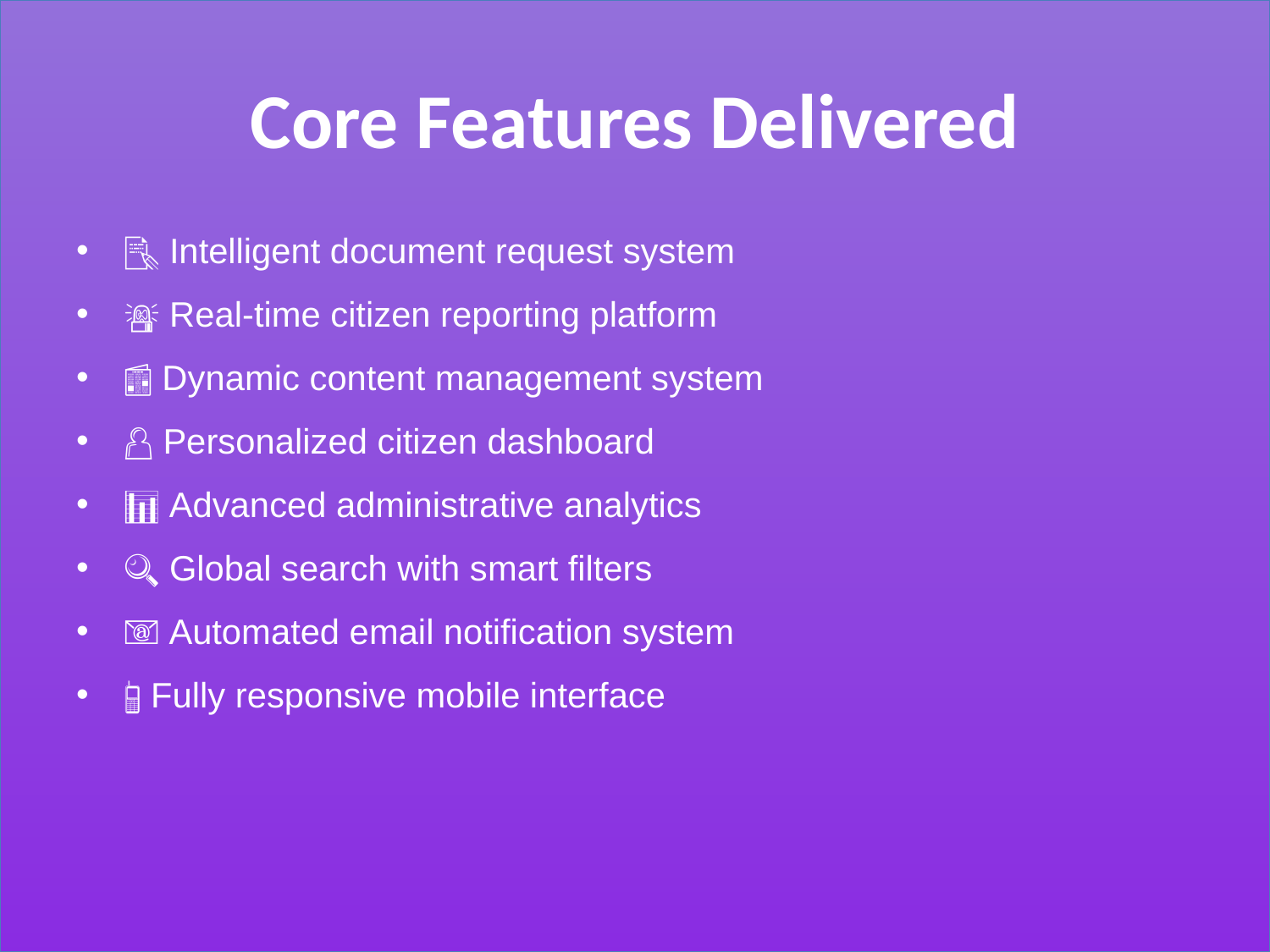

# Core Features Delivered
📝 Intelligent document request system
🚨 Real-time citizen reporting platform
📰 Dynamic content management system
👤 Personalized citizen dashboard
📊 Advanced administrative analytics
🔍 Global search with smart filters
📧 Automated email notification system
📱 Fully responsive mobile interface